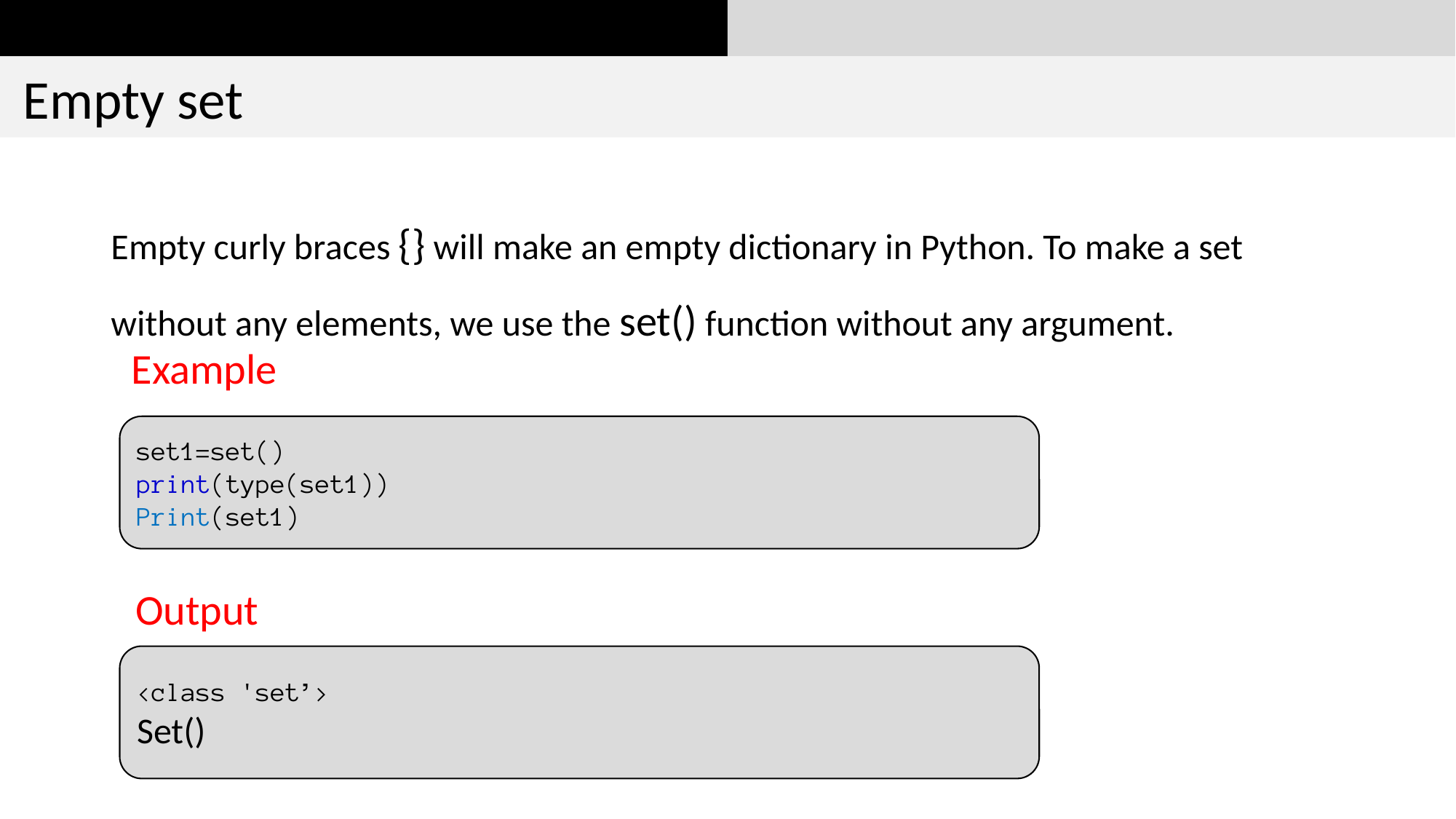

Empty set
Empty curly braces {} will make an empty dictionary in Python. To make a set without any elements, we use the set() function without any argument.

Example
set1=set()
print(type(set1))
Print(set1)
Output
<class 'set’>
Set()